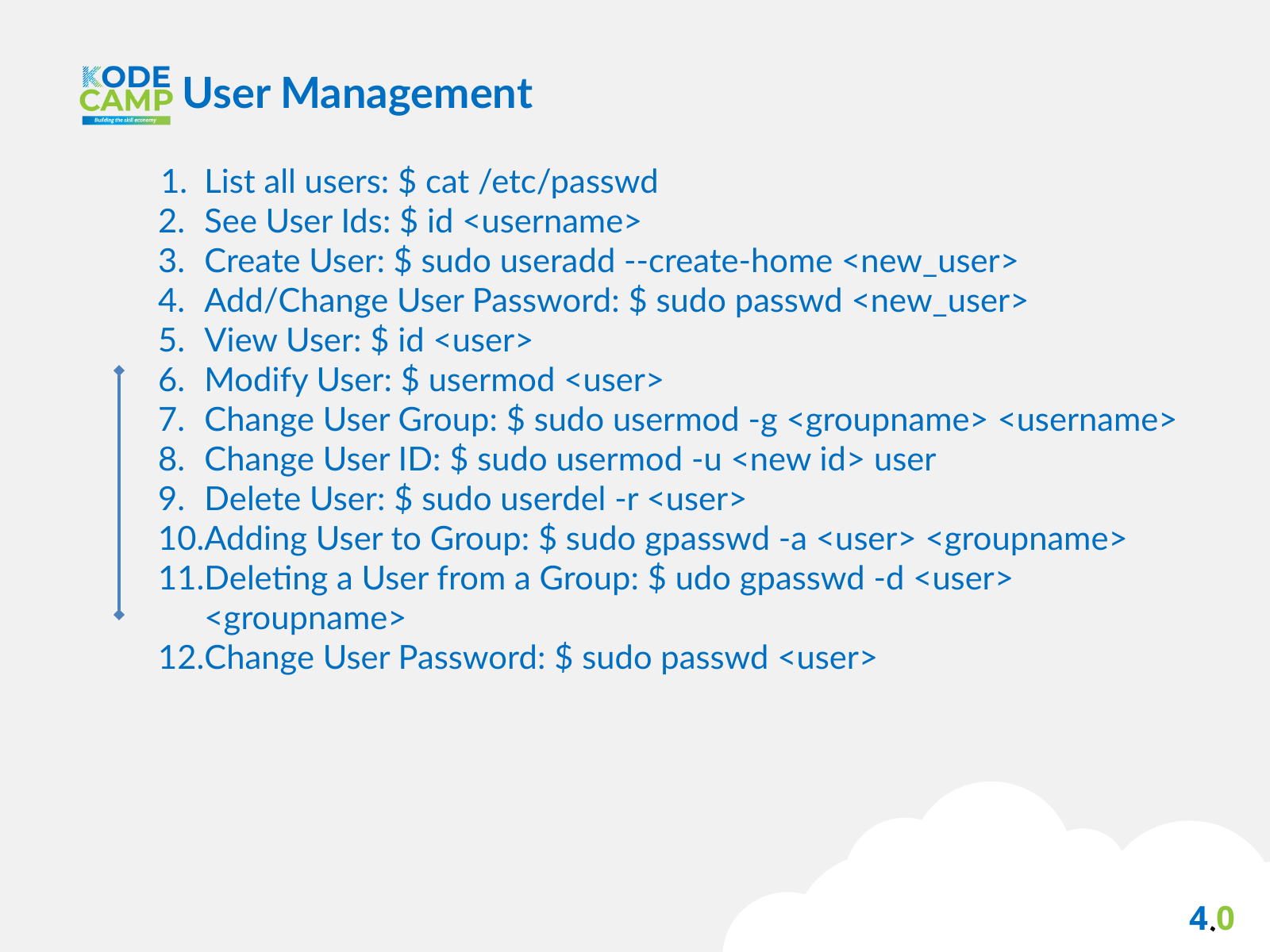

User Management
List all users: $ cat /etc/passwd
See User Ids: $ id <username>
Create User: $ sudo useradd --create-home <new_user>
Add/Change User Password: $ sudo passwd <new_user>
View User: $ id <user>
Modify User: $ usermod <user>
Change User Group: $ sudo usermod -g <groupname> <username>
Change User ID: $ sudo usermod -u <new id> user
Delete User: $ sudo userdel -r <user>
Adding User to Group: $ sudo gpasswd -a <user> <groupname>
Deleting a User from a Group: $ udo gpasswd -d <user> <groupname>
Change User Password: $ sudo passwd <user>

4.0